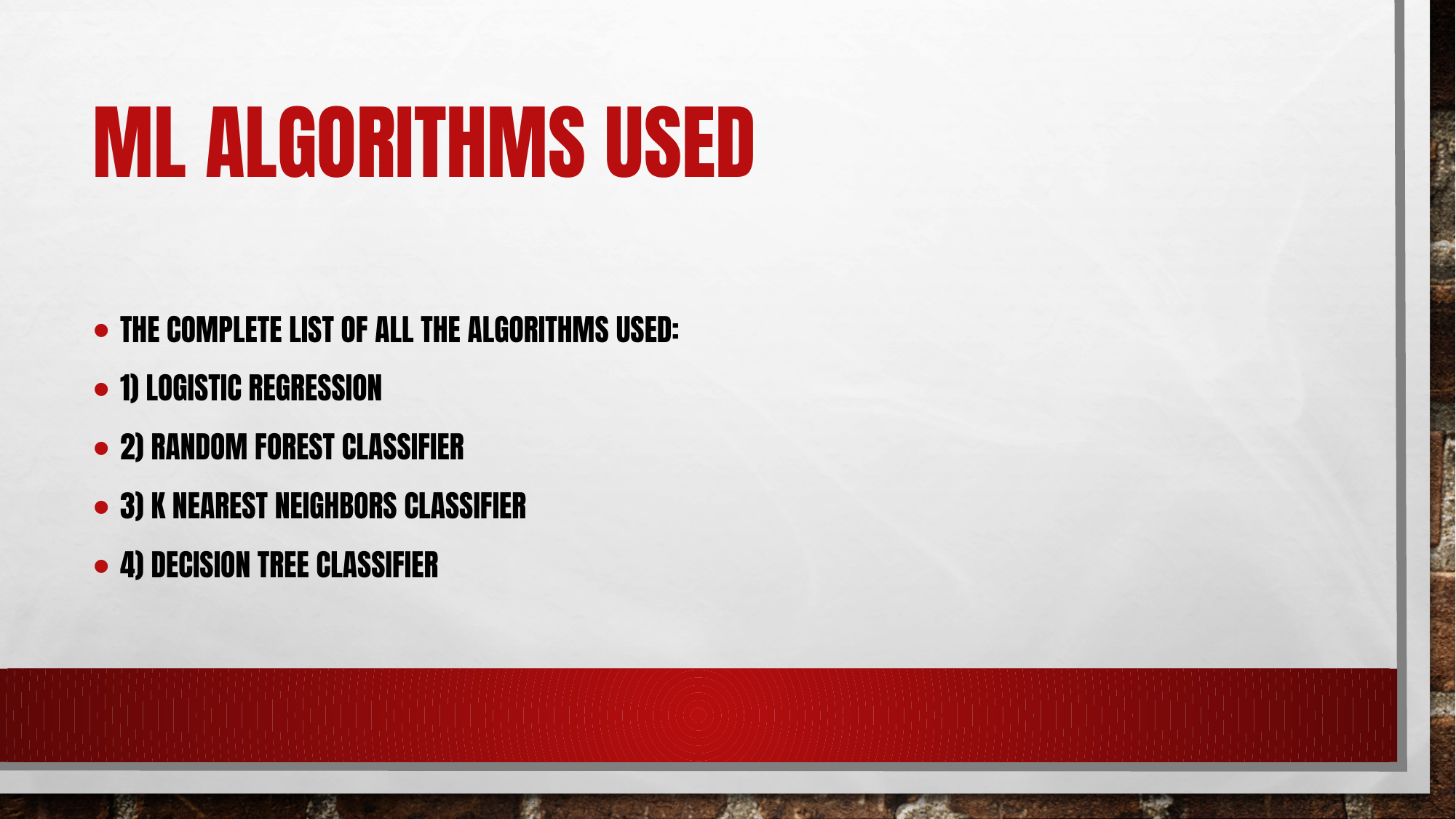

# Ml algorithms used
The complete list of all the algorithms used:
1) Logistic Regression
2) Random Forest Classifier
3) K Nearest Neighbors Classifier
4) Decision Tree Classifier